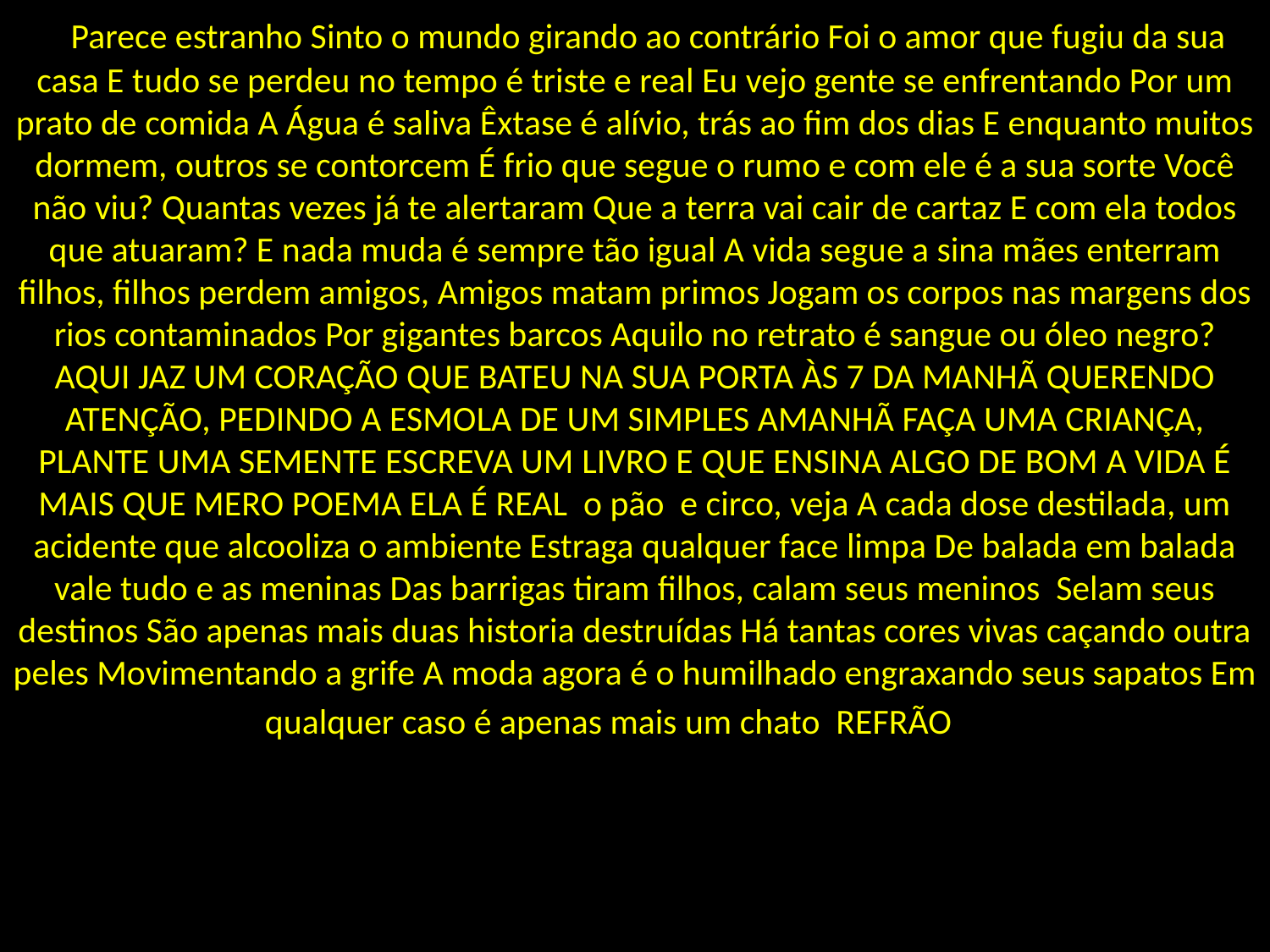

Parece estranho Sinto o mundo girando ao contrário Foi o amor que fugiu da sua casa E tudo se perdeu no tempo é triste e real Eu vejo gente se enfrentando Por um prato de comida A Água é saliva Êxtase é alívio, trás ao fim dos dias E enquanto muitos dormem, outros se contorcem É frio que segue o rumo e com ele é a sua sorte Você não viu? Quantas vezes já te alertaram Que a terra vai cair de cartaz E com ela todos que atuaram? E nada muda é sempre tão igual A vida segue a sina mães enterram filhos, filhos perdem amigos, Amigos matam primos Jogam os corpos nas margens dos rios contaminados Por gigantes barcos Aquilo no retrato é sangue ou óleo negro? AQUI JAZ UM CORAÇÃO QUE BATEU NA SUA PORTA ÀS 7 DA MANHÃ QUERENDO ATENÇÃO, PEDINDO A ESMOLA DE UM SIMPLES AMANHÃ FAÇA UMA CRIANÇA, PLANTE UMA SEMENTE ESCREVA UM LIVRO E QUE ENSINA ALGO DE BOM A VIDA É MAIS QUE MERO POEMA ELA É REAL  o pão  e circo, veja A cada dose destilada, um acidente que alcooliza o ambiente Estraga qualquer face limpa De balada em balada vale tudo e as meninas Das barrigas tiram filhos, calam seus meninos  Selam seus destinos São apenas mais duas historia destruídas Há tantas cores vivas caçando outra peles Movimentando a grife A moda agora é o humilhado engraxando seus sapatos Em qualquer caso é apenas mais um chato  REFRÃO